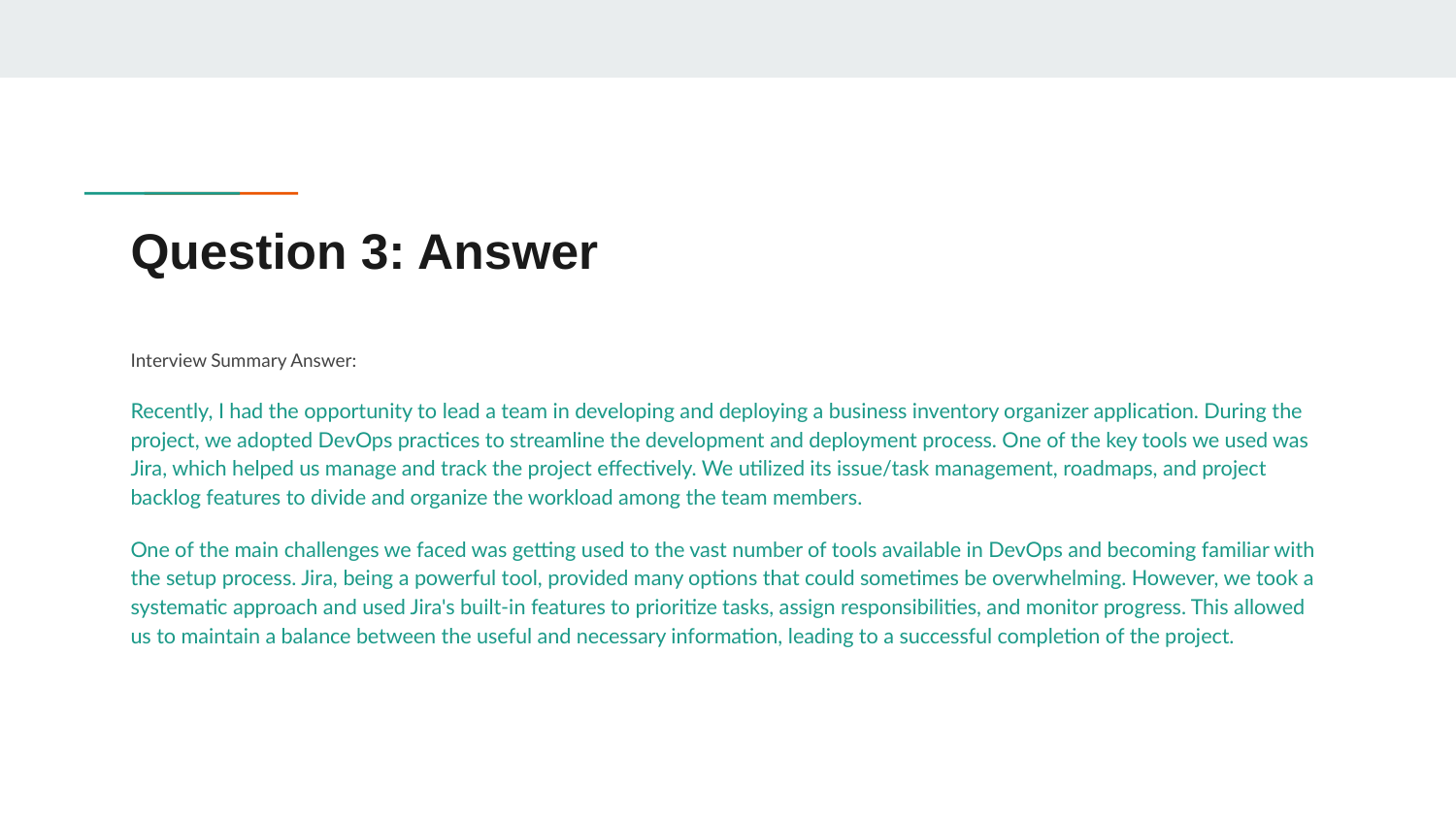

# Question 3: Answer
Interview Summary Answer:
Recently, I had the opportunity to lead a team in developing and deploying a business inventory organizer application. During the project, we adopted DevOps practices to streamline the development and deployment process. One of the key tools we used was Jira, which helped us manage and track the project effectively. We utilized its issue/task management, roadmaps, and project backlog features to divide and organize the workload among the team members.
One of the main challenges we faced was getting used to the vast number of tools available in DevOps and becoming familiar with the setup process. Jira, being a powerful tool, provided many options that could sometimes be overwhelming. However, we took a systematic approach and used Jira's built-in features to prioritize tasks, assign responsibilities, and monitor progress. This allowed us to maintain a balance between the useful and necessary information, leading to a successful completion of the project.